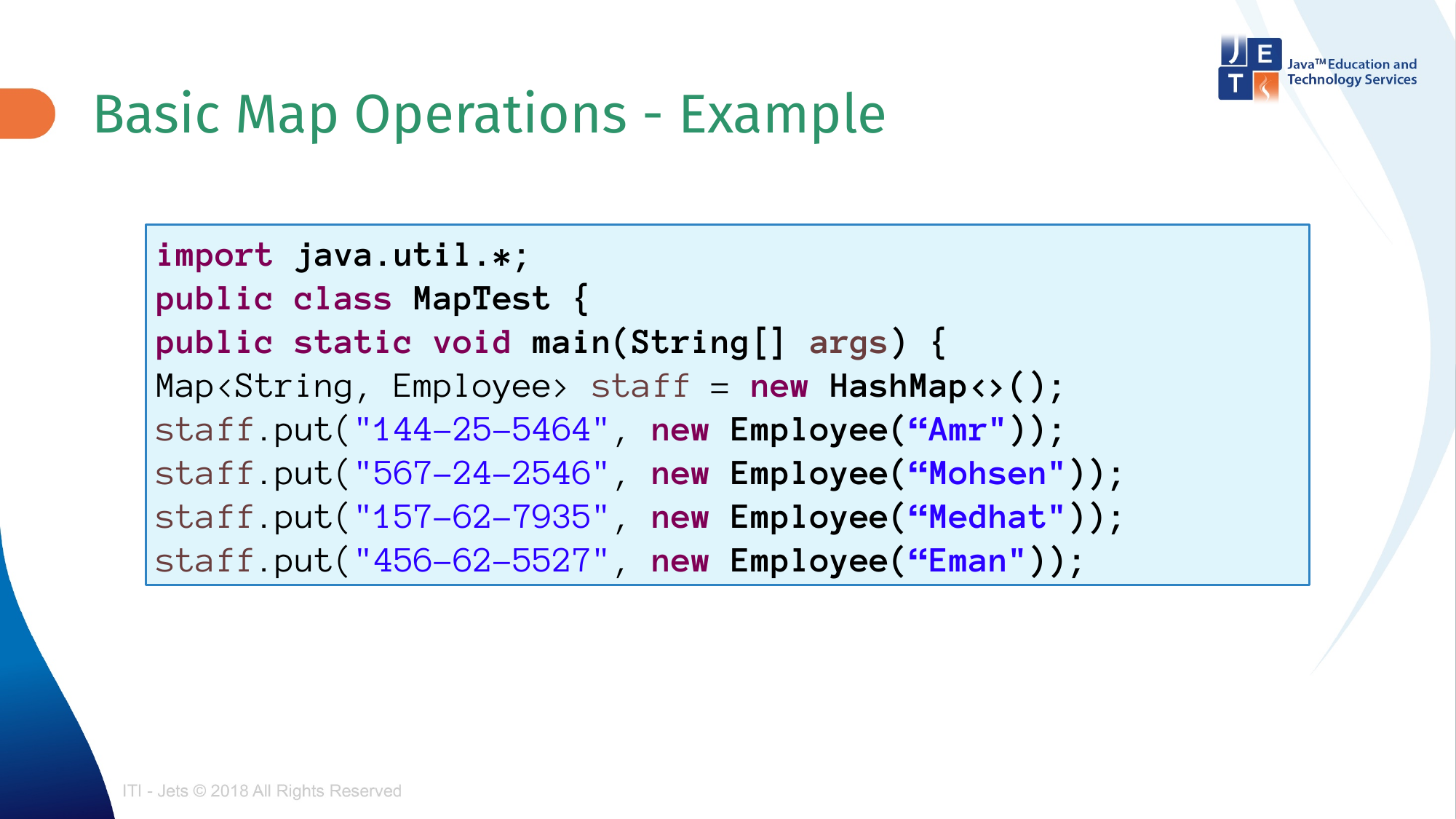

# Basic Map Operations - Example
import java.util.*;
public class MapTest {
public static void main(String[] args) {
Map<String, Employee> staff = new HashMap<>();
staff.put("144-25-5464", new Employee(“Amr"));
staff.put("567-24-2546", new Employee(“Mohsen"));
staff.put("157-62-7935", new Employee(“Medhat"));
staff.put("456-62-5527", new Employee(“Eman"));